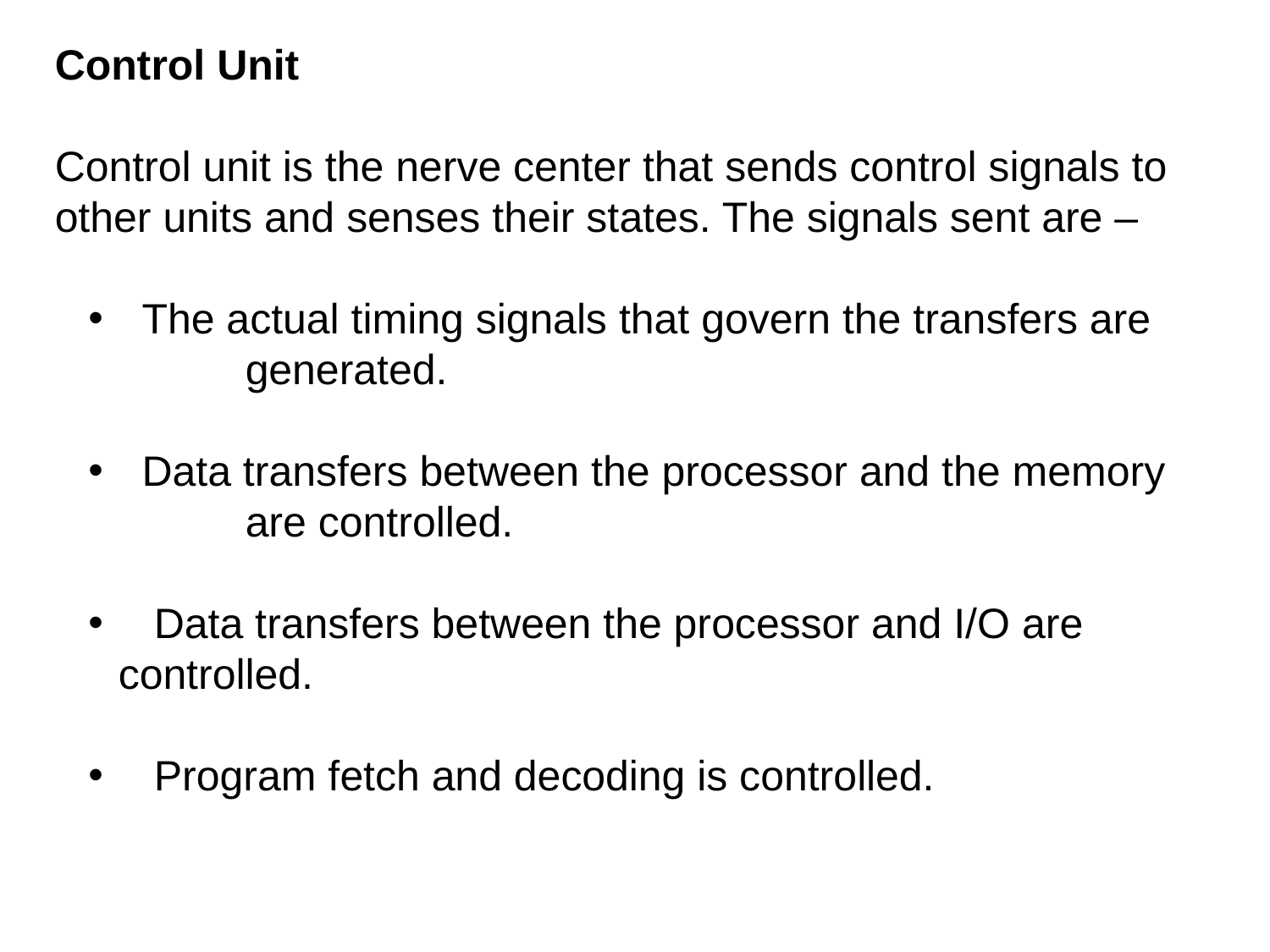

Control Unit

Control unit is the nerve center that sends control signals to other units and senses their states. The signals sent are –

  The actual timing signals that govern the transfers are 	generated.

  Data transfers between the processor and the memory   	are controlled.

   Data transfers between the processor and I/O are 	controlled.

   Program fetch and decoding is controlled.